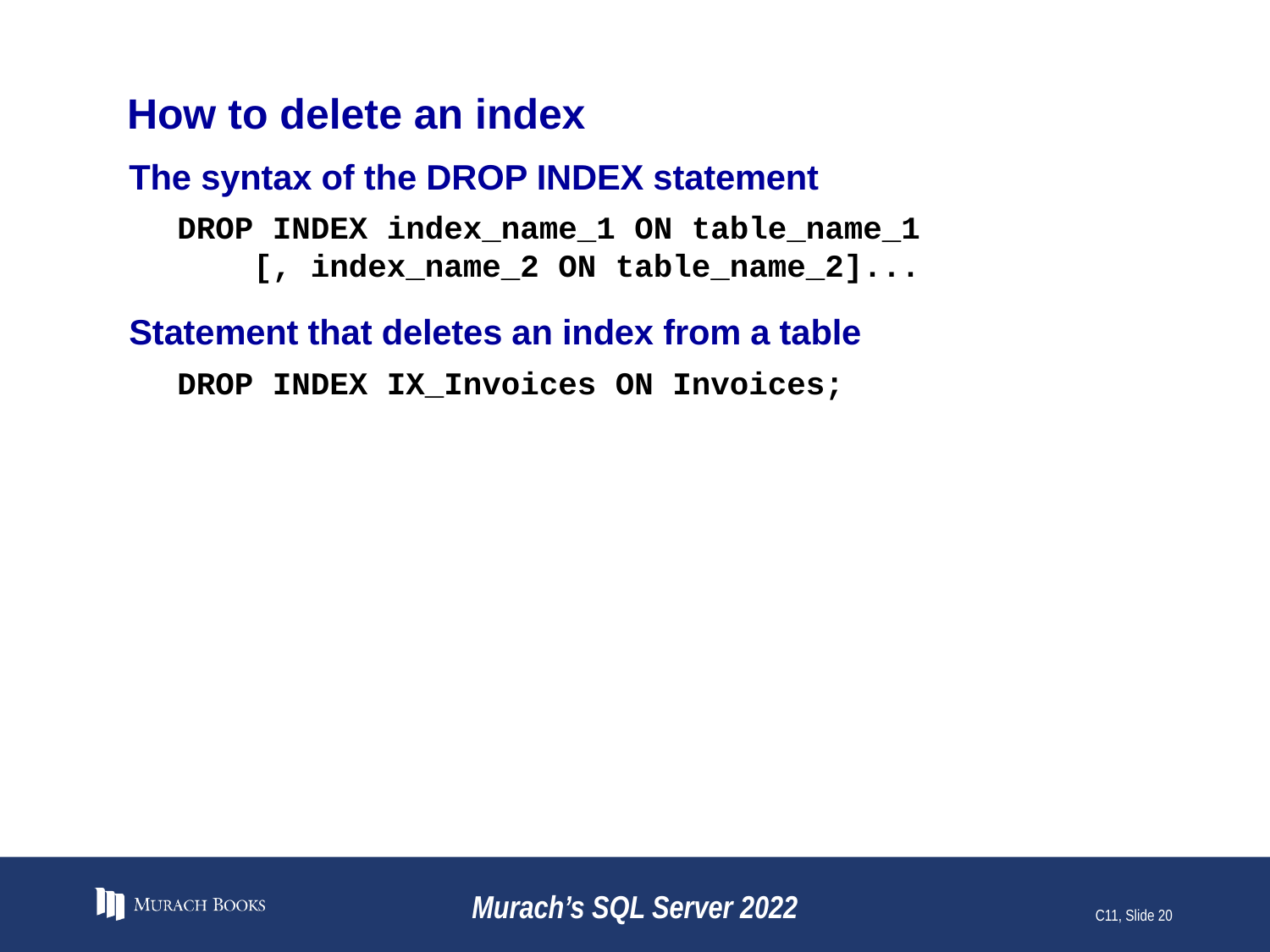

# How to delete an index
The syntax of the DROP INDEX statement
DROP INDEX index_name_1 ON table_name_1
    [, index_name_2 ON table_name_2]...
Statement that deletes an index from a table
DROP INDEX IX_Invoices ON Invoices;

Murach’s SQL Server 2022

C11, Slide 20